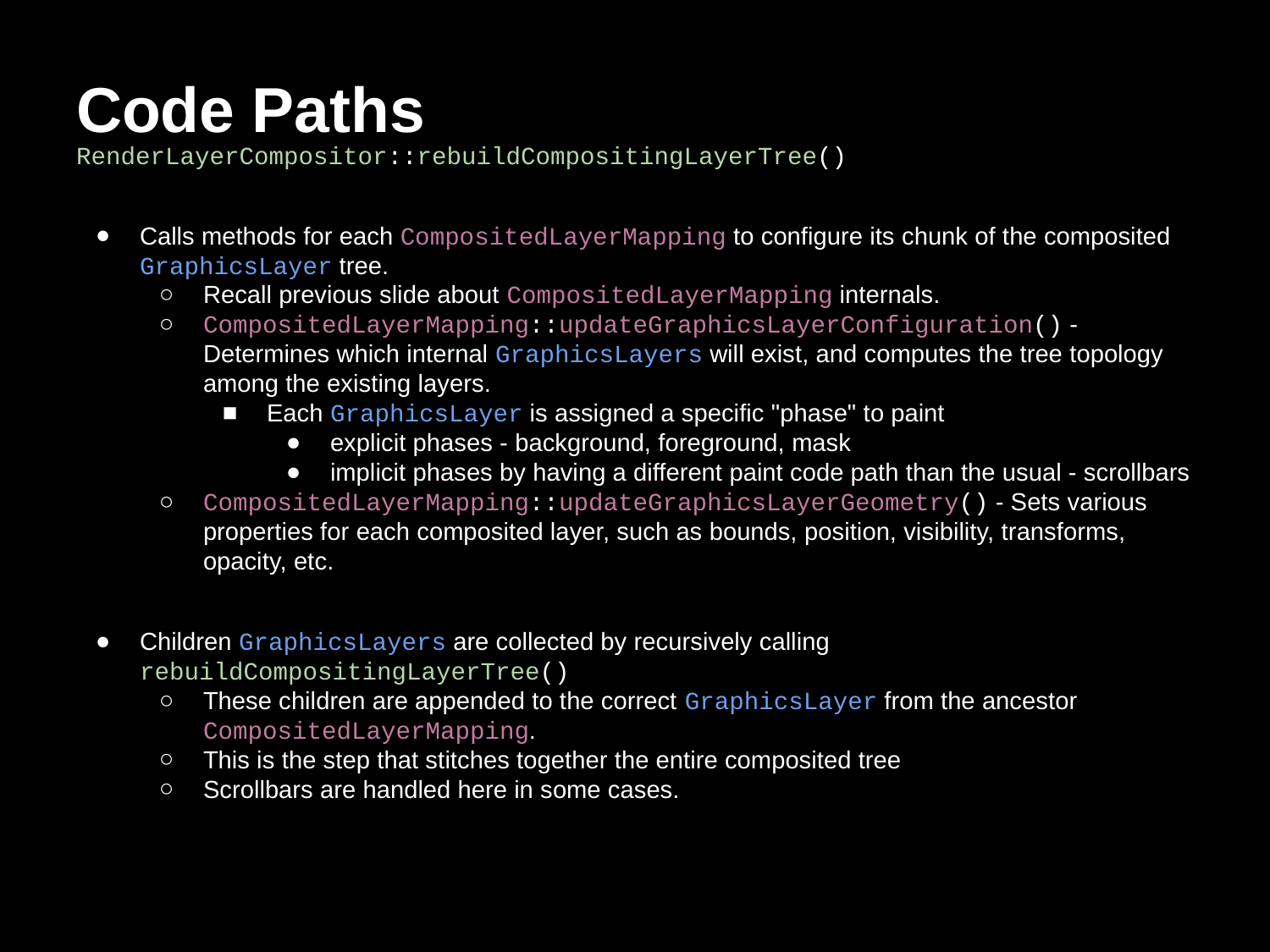

# Code Paths
RenderLayerCompositor::rebuildCompositingLayerTree()

Calls methods for each CompositedLayerMapping to configure its chunk of the composited GraphicsLayer tree.
Recall previous slide about CompositedLayerMapping internals.
CompositedLayerMapping::updateGraphicsLayerConfiguration() - Determines which internal GraphicsLayers will exist, and computes the tree topology among the existing layers.
Each GraphicsLayer is assigned a specific "phase" to paint
explicit phases - background, foreground, mask
implicit phases by having a different paint code path than the usual - scrollbars
CompositedLayerMapping::updateGraphicsLayerGeometry() - Sets various properties for each composited layer, such as bounds, position, visibility, transforms, opacity, etc.

Children GraphicsLayers are collected by recursively calling rebuildCompositingLayerTree()
These children are appended to the correct GraphicsLayer from the ancestor CompositedLayerMapping.
This is the step that stitches together the entire composited tree
Scrollbars are handled here in some cases.